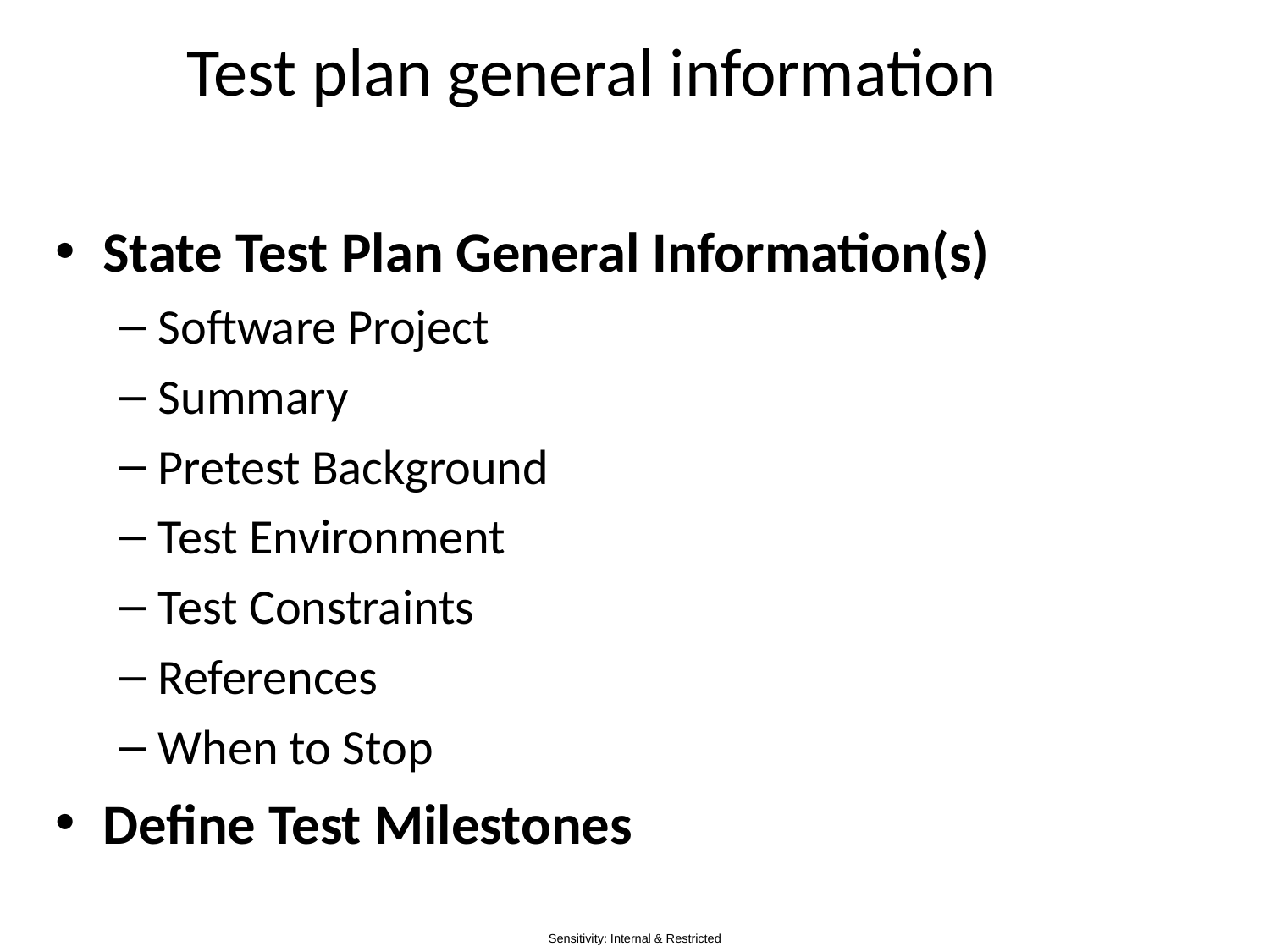

# Test plan general information

State Test Plan General Information(s)
Software Project
Summary
Pretest Background
Test Environment
Test Constraints
References
When to Stop
Define Test Milestones